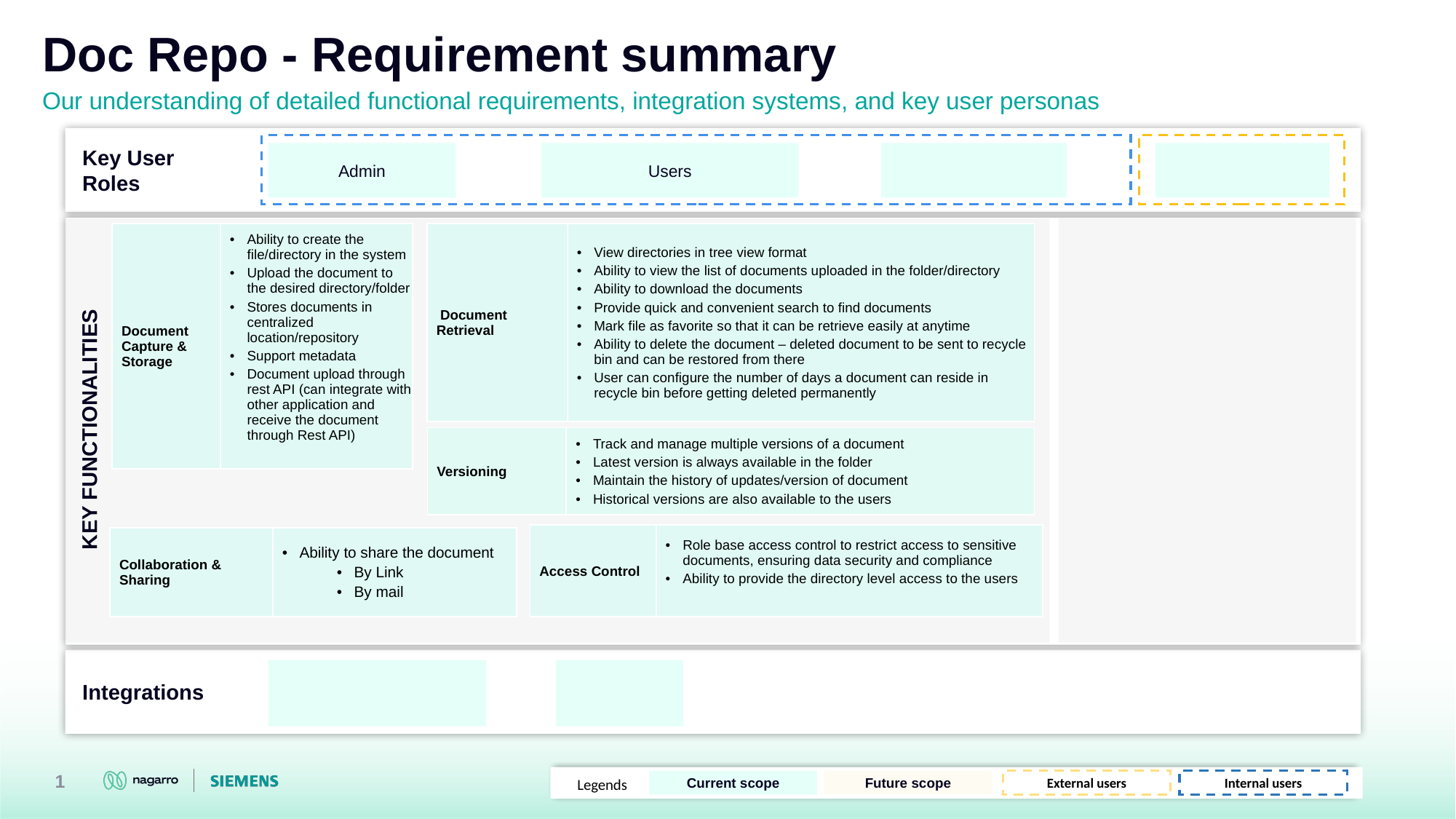

Doc Repo - Requirement summary
# Our understanding of detailed functional requirements, integration systems, and key user personas
Key User
Roles

Admin
Users

| Document Retrieval | View directories in tree view format Ability to view the list of documents uploaded in the folder/directory Ability to download the documents Provide quick and convenient search to find documents Mark file as favorite so that it can be retrieve easily at anytime Ability to delete the document – deleted document to be sent to recycle bin and can be restored from there User can configure the number of days a document can reside in recycle bin before getting deleted permanently |
| --- | --- |
| Document Capture & Storage | Ability to create the file/directory in the system Upload the document to the desired directory/folder Stores documents in centralized location/repository Support metadata Document upload through rest API (can integrate with other application and receive the document through Rest API) |
| --- | --- |

KEY FUNCTIONALITIES
| Versioning | Track and manage multiple versions of a document Latest version is always available in the folder Maintain the history of updates/version of document Historical versions are also available to the users |
| --- | --- |
| Access Control | Role base access control to restrict access to sensitive documents, ensuring data security and compliance Ability to provide the directory level access to the users |
| --- | --- |
| Collaboration & Sharing | Ability to share the document By Link By mail |
| --- | --- |
Integrations

1

Legends
Current scope
Future scope
External users
Internal users